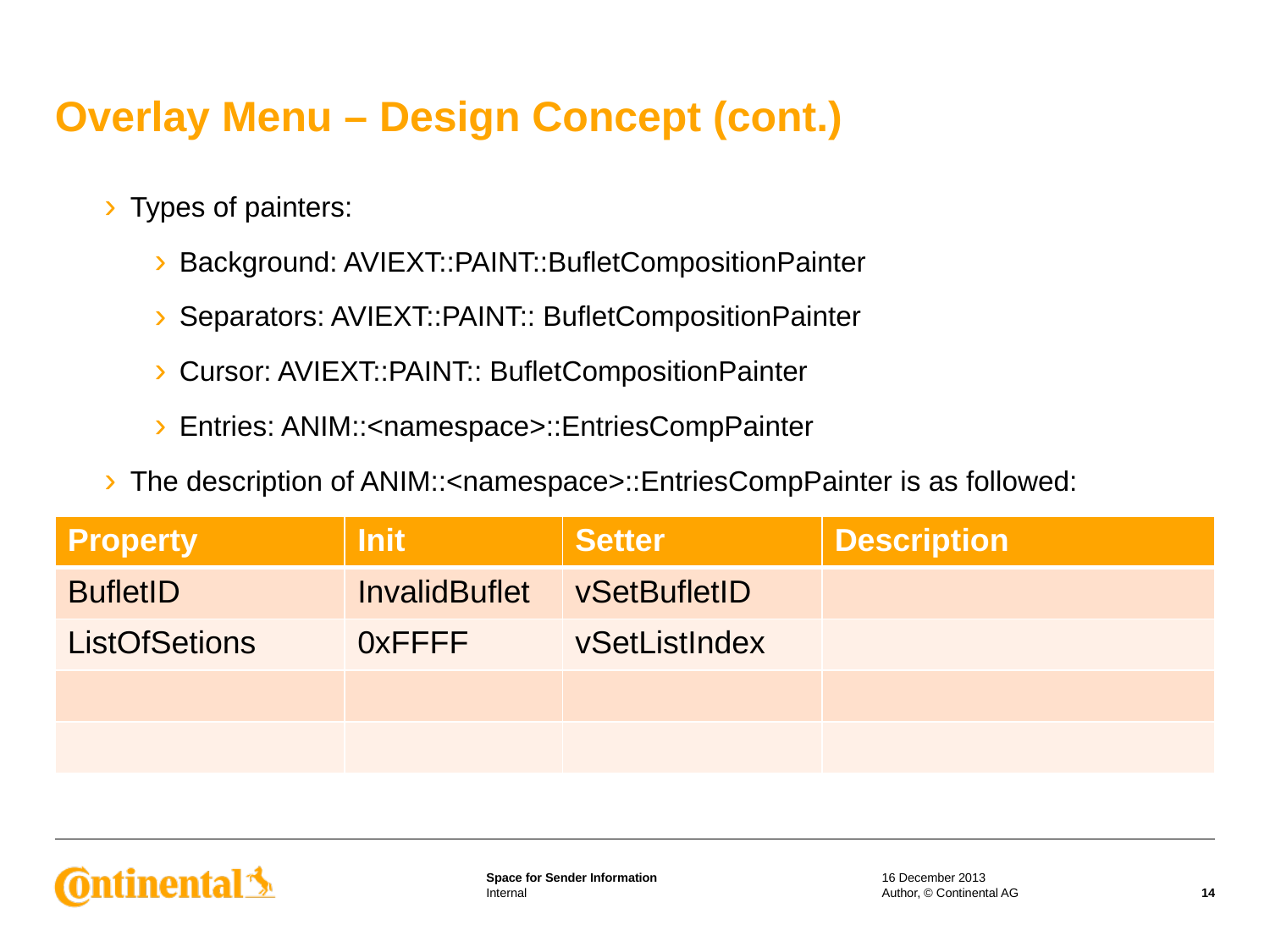

# Overlay Menu – Design Concept (cont.)
Types of painters:
Background: AVIEXT::PAINT::BufletCompositionPainter
Separators: AVIEXT::PAINT:: BufletCompositionPainter
Cursor: AVIEXT::PAINT:: BufletCompositionPainter
Entries: ANIM::<namespace>::EntriesCompPainter
The description of ANIM::<namespace>::EntriesCompPainter is as followed:

| Property | Init | Setter | Description |
| --- | --- | --- | --- |
| BufletID | InvalidBuflet | vSetBufletID |  |
| ListOfSetions | 0xFFFF | vSetListIndex |  |
|  |  |  |  |
|  |  |  |  |
16 December 2013
Author, © Continental AG
14